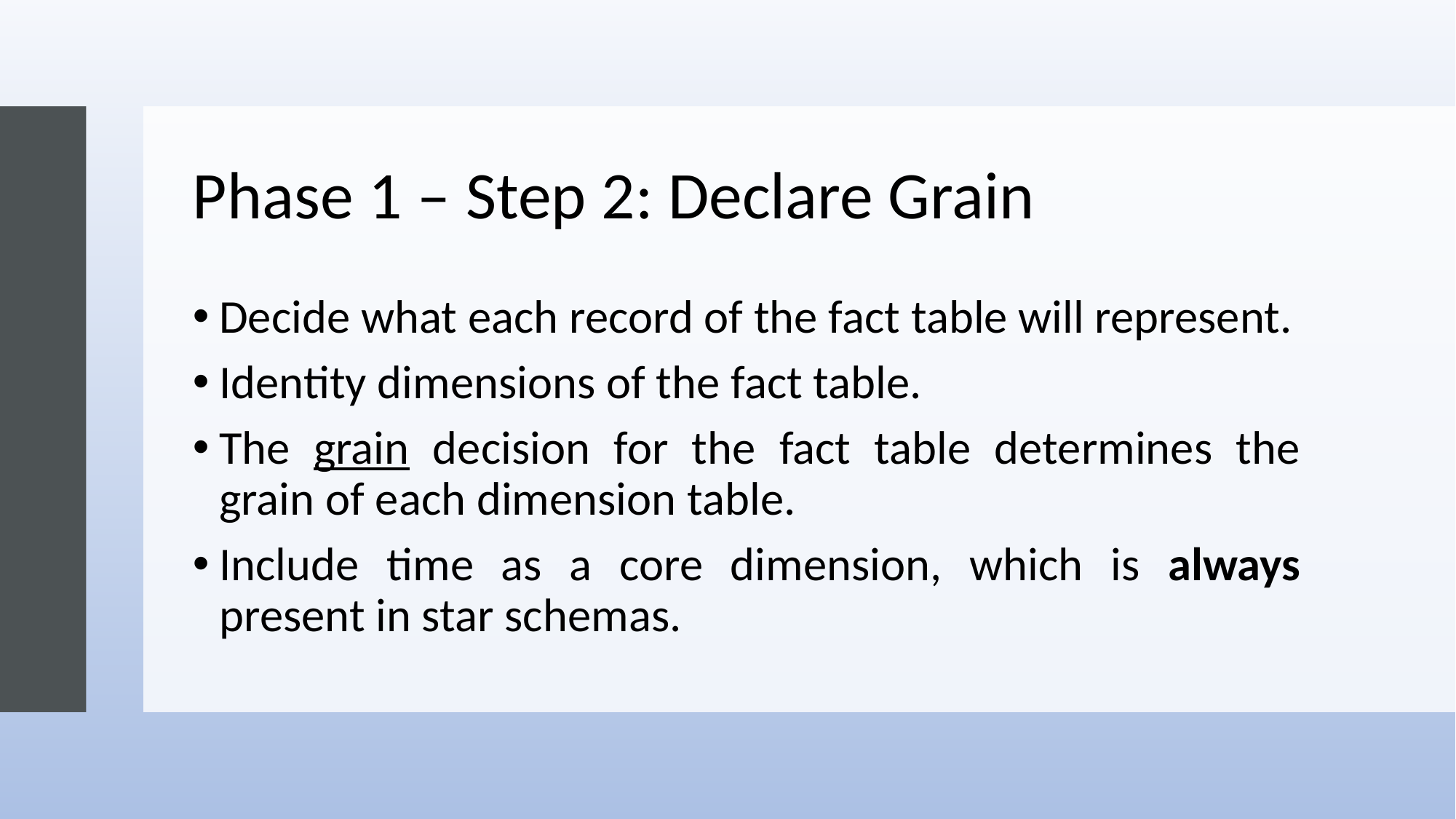

# Phase 1 – Step 2: Declare Grain
Decide what each record of the fact table will represent.
Identity dimensions of the fact table.
The grain decision for the fact table determines the grain of each dimension table.
Include time as a core dimension, which is always present in star schemas.